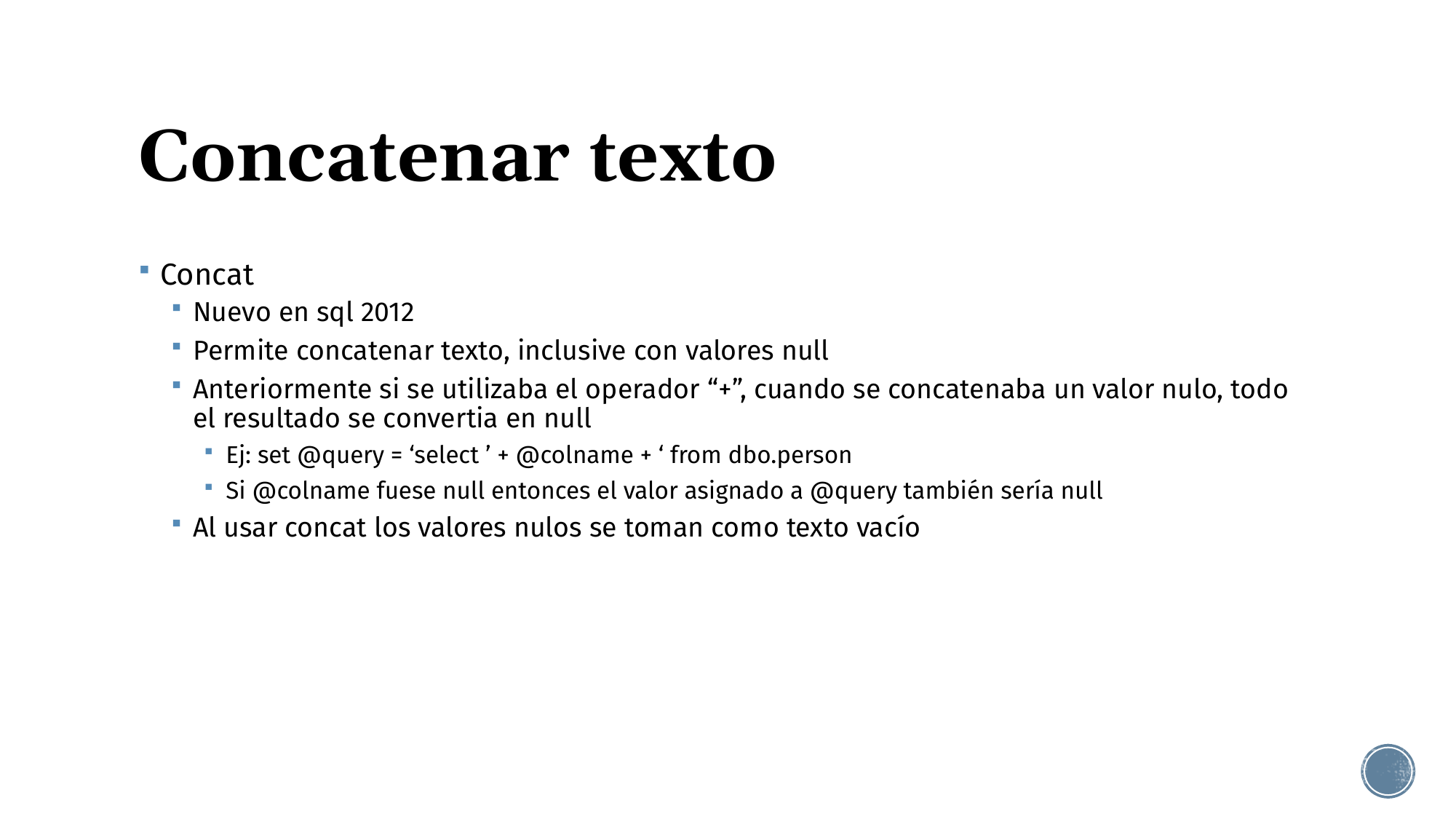

# Concatenar texto
Concat
Nuevo en sql 2012
Permite concatenar texto, inclusive con valores null
Anteriormente si se utilizaba el operador “+”, cuando se concatenaba un valor nulo, todo el resultado se convertia en null
Ej: set @query = ‘select ’ + @colname + ‘ from dbo.person
Si @colname fuese null entonces el valor asignado a @query también sería null
Al usar concat los valores nulos se toman como texto vacío